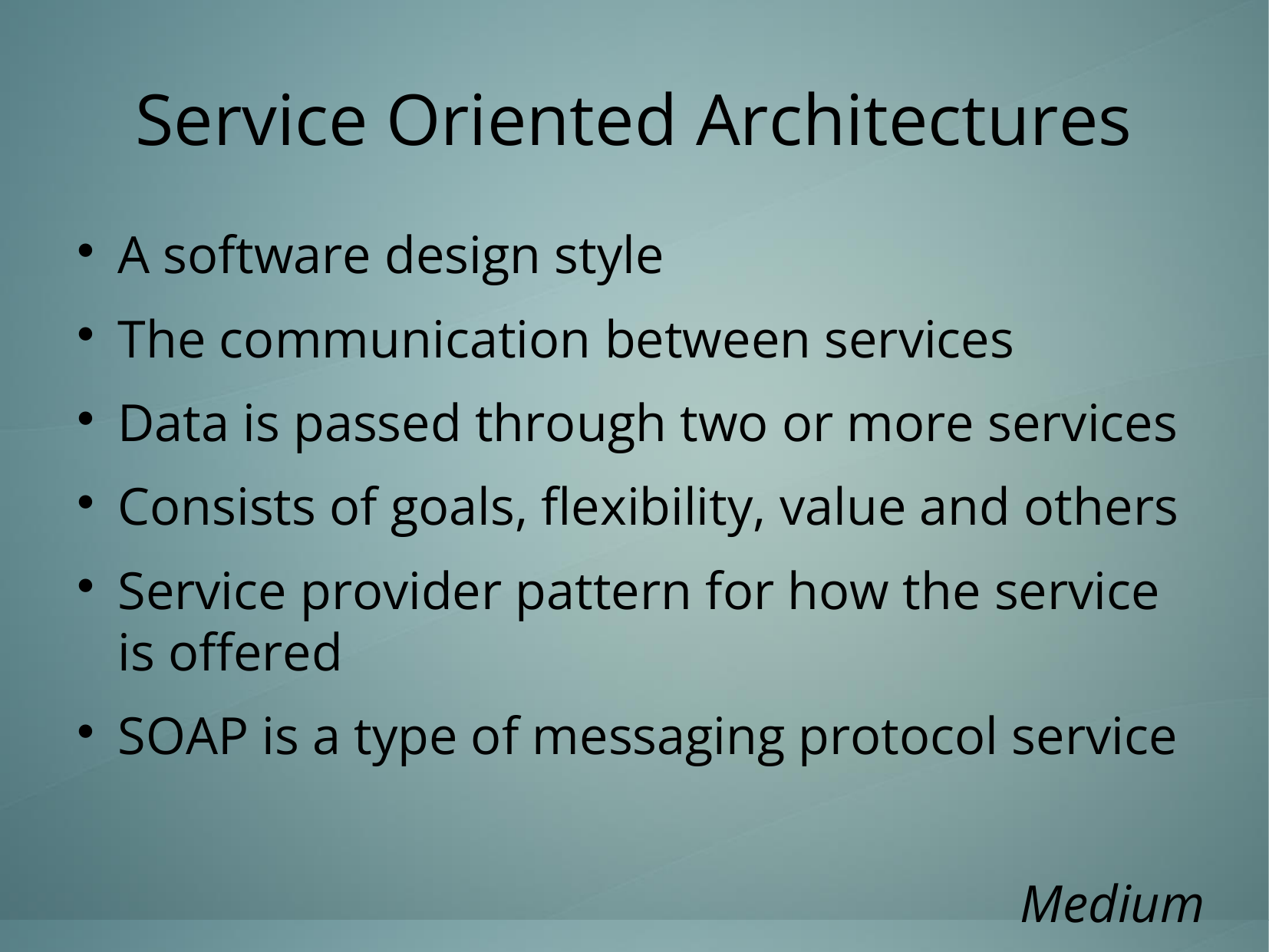

Service Oriented Architectures
A software design style
The communication between services
Data is passed through two or more services
Consists of goals, flexibility, value and others
Service provider pattern for how the service is offered
SOAP is a type of messaging protocol service

Medium